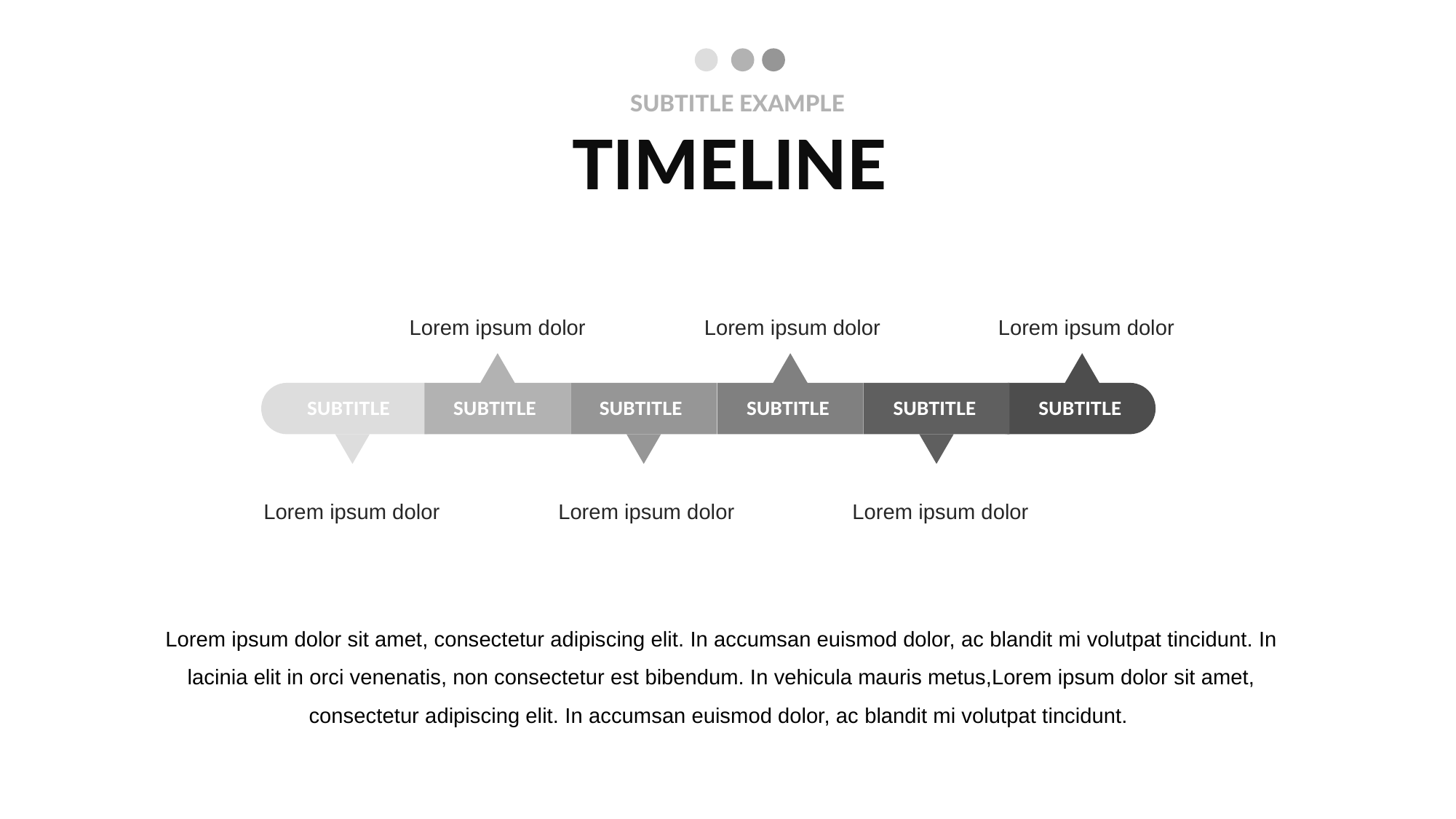

SUBTITLE EXAMPLE
# Timeline
Lorem ipsum dolor
Lorem ipsum dolor
Lorem ipsum dolor

SUBTITLE
SUBTITLE
SUBTITLE
SUBTITLE
SUBTITLE
SUBTITLE

Lorem ipsum dolor
Lorem ipsum dolor
Lorem ipsum dolor
Lorem ipsum dolor sit amet, consectetur adipiscing elit. In accumsan euismod dolor, ac blandit mi volutpat tincidunt. In lacinia elit in orci venenatis, non consectetur est bibendum. In vehicula mauris metus,Lorem ipsum dolor sit amet, consectetur adipiscing elit. In accumsan euismod dolor, ac blandit mi volutpat tincidunt.